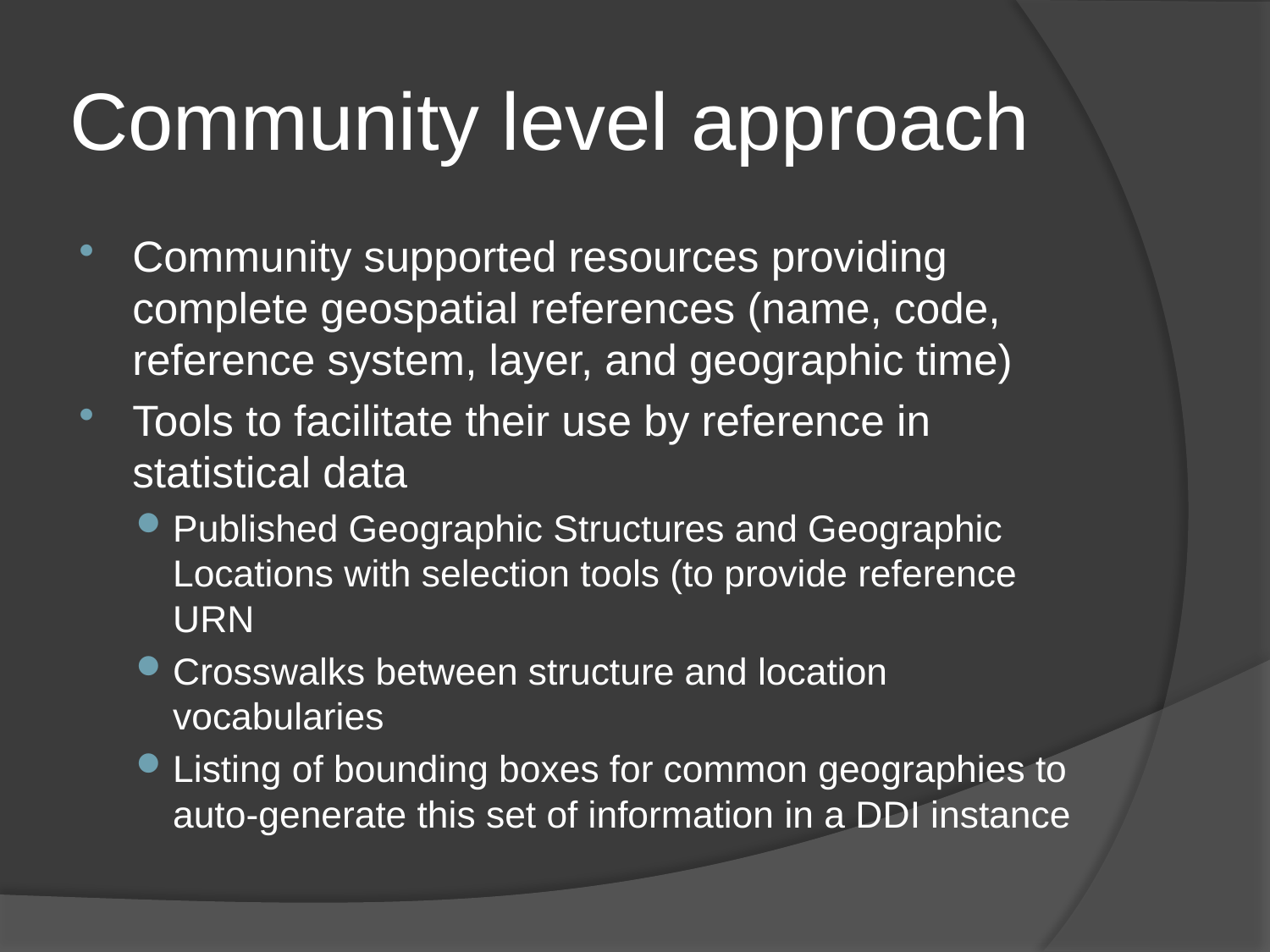

# Community level approach
Community supported resources providing complete geospatial references (name, code, reference system, layer, and geographic time)
Tools to facilitate their use by reference in statistical data
Published Geographic Structures and Geographic Locations with selection tools (to provide reference URN
Crosswalks between structure and location vocabularies
Listing of bounding boxes for common geographies to auto-generate this set of information in a DDI instance